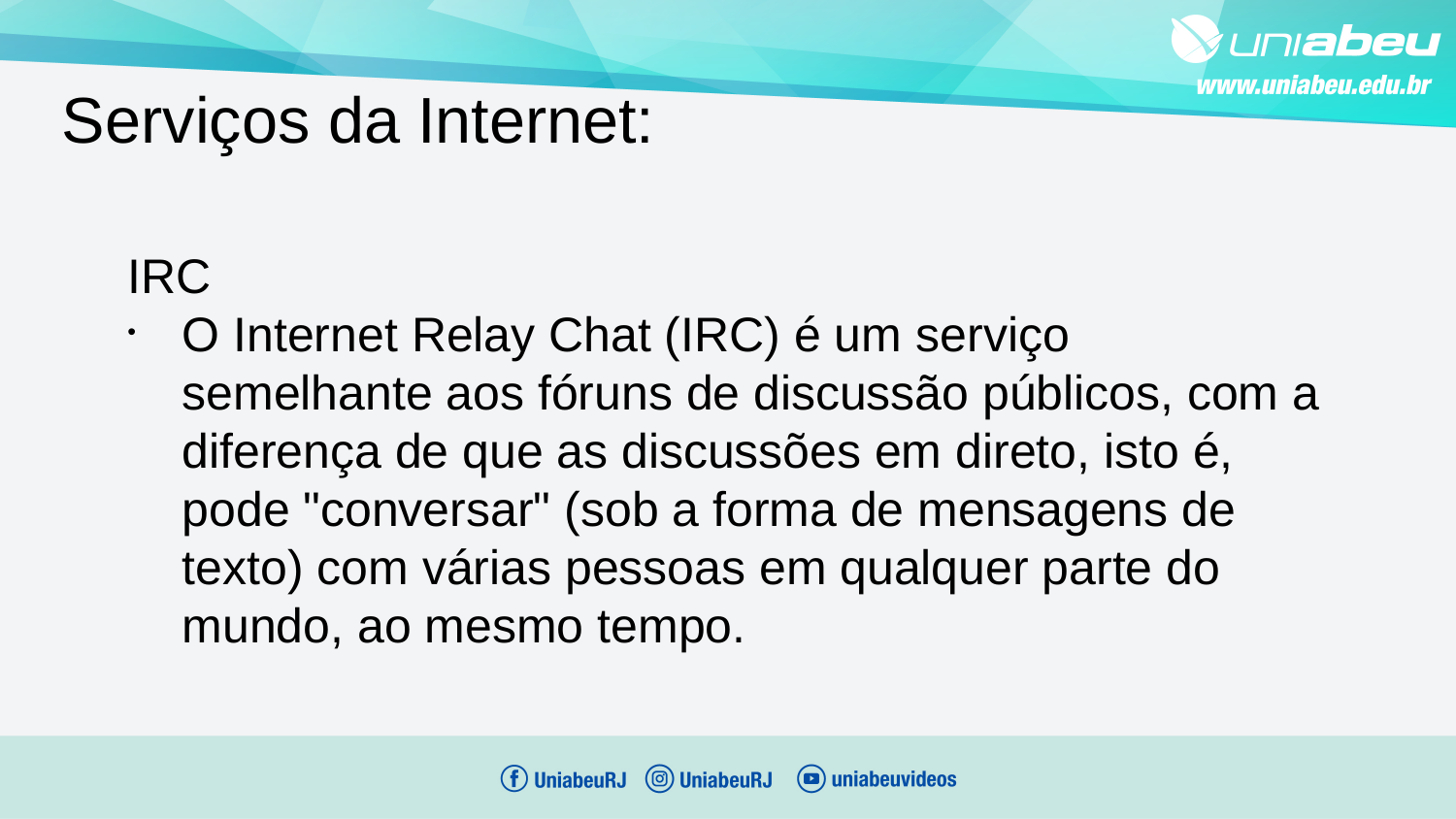

Serviços da Internet:
IRC
O Internet Relay Chat (IRC) é um serviço semelhante aos fóruns de discussão públicos, com a diferença de que as discussões em direto, isto é, pode "conversar" (sob a forma de mensagens de texto) com várias pessoas em qualquer parte do mundo, ao mesmo tempo.